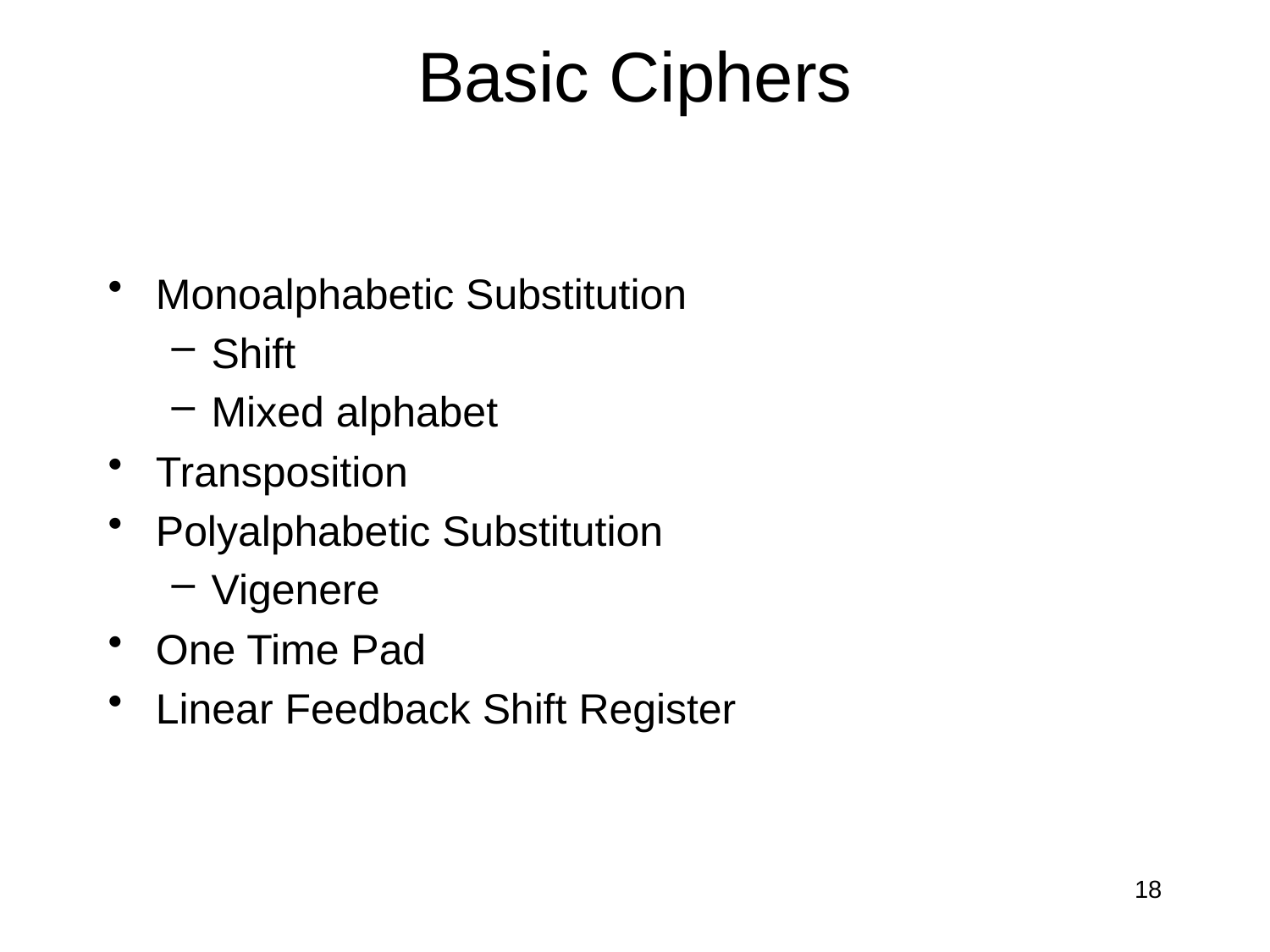

# Basic Ciphers

Monoalphabetic Substitution
Shift
Mixed alphabet
Transposition
Polyalphabetic Substitution
Vigenere
One Time Pad
Linear Feedback Shift Register
18